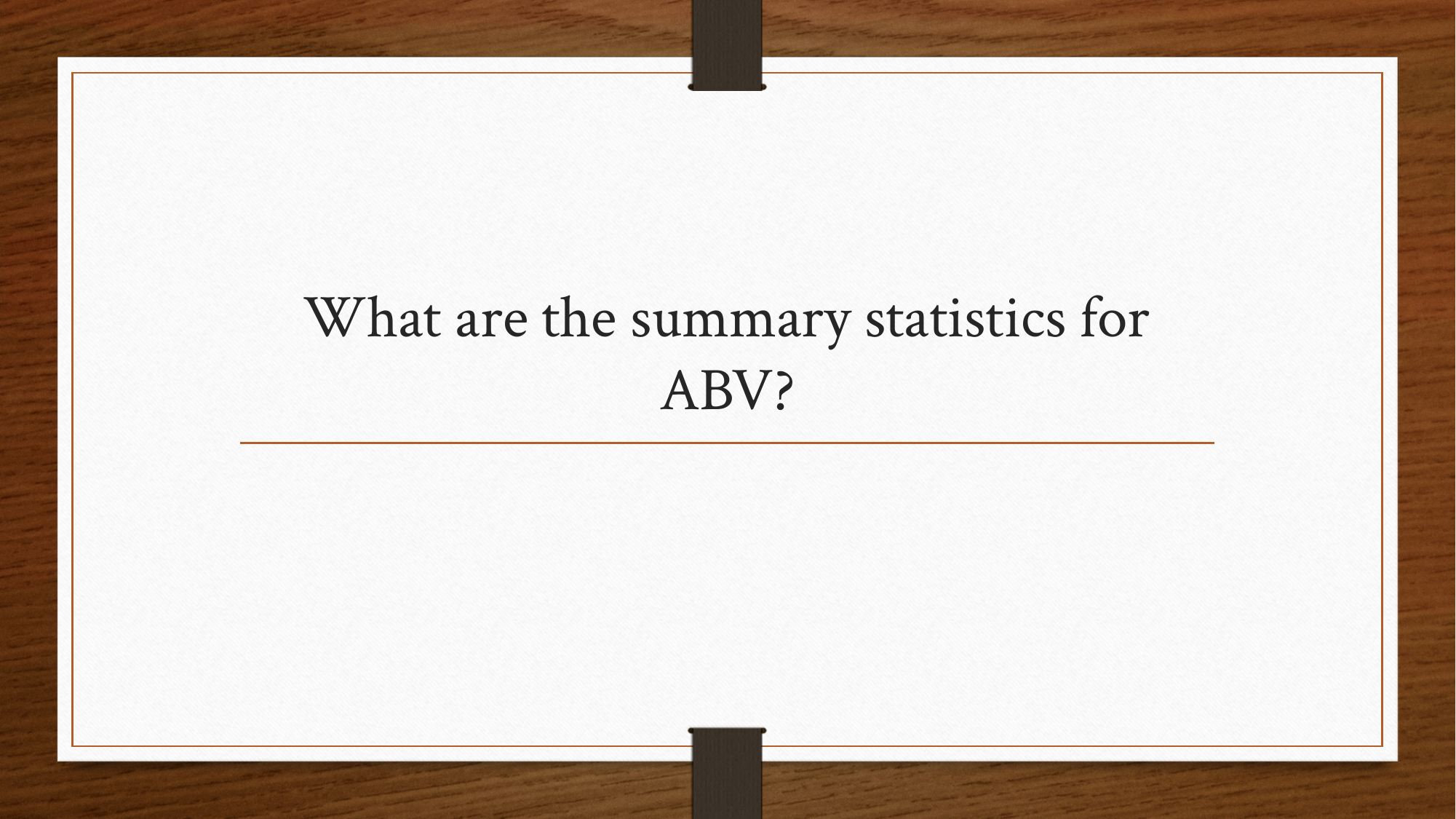

# What are the summary statistics for ABV?